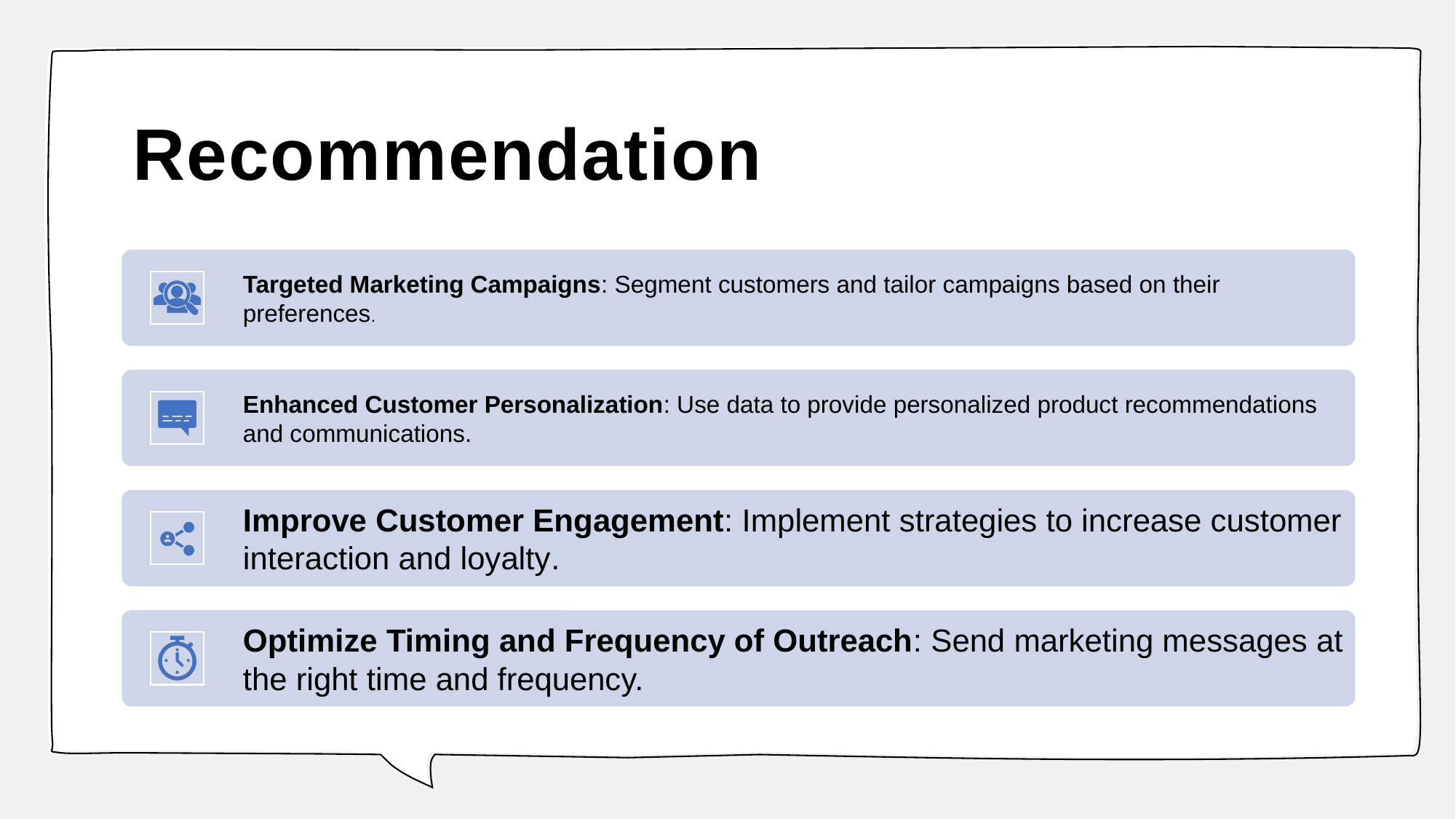

# Recommendation
Targeted Marketing Campaigns: Segment customers and tailor campaigns based on their preferences.
Enhanced Customer Personalization: Use data to provide personalized product recommendations and communications.
Improve Customer Engagement: Implement strategies to increase customer interaction and loyalty.
Optimize Timing and Frequency of Outreach: Send marketing messages at the right time and frequency.